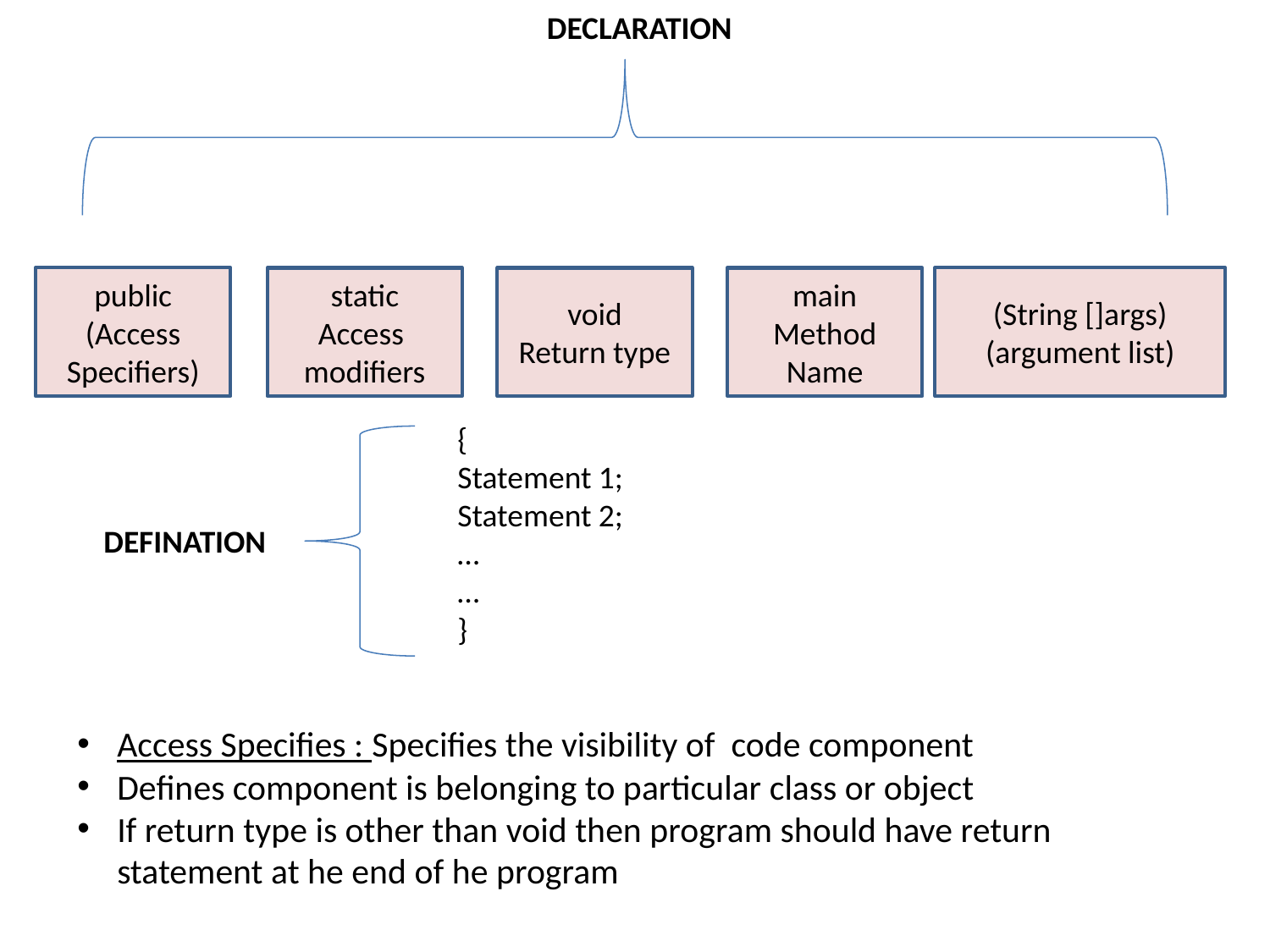

DECLARATION
public
(Access Specifiers)
(String []args)
(argument list)

static
Access
modifiers

void
Return type
main
Method Name
{
Statement 1;
Statement 2;
…
…
}

DEFINATION
Access Specifies : Specifies the visibility of  code component
Defines component is belonging to particular class or object
If return type is other than void then program should have return statement at he end of he program